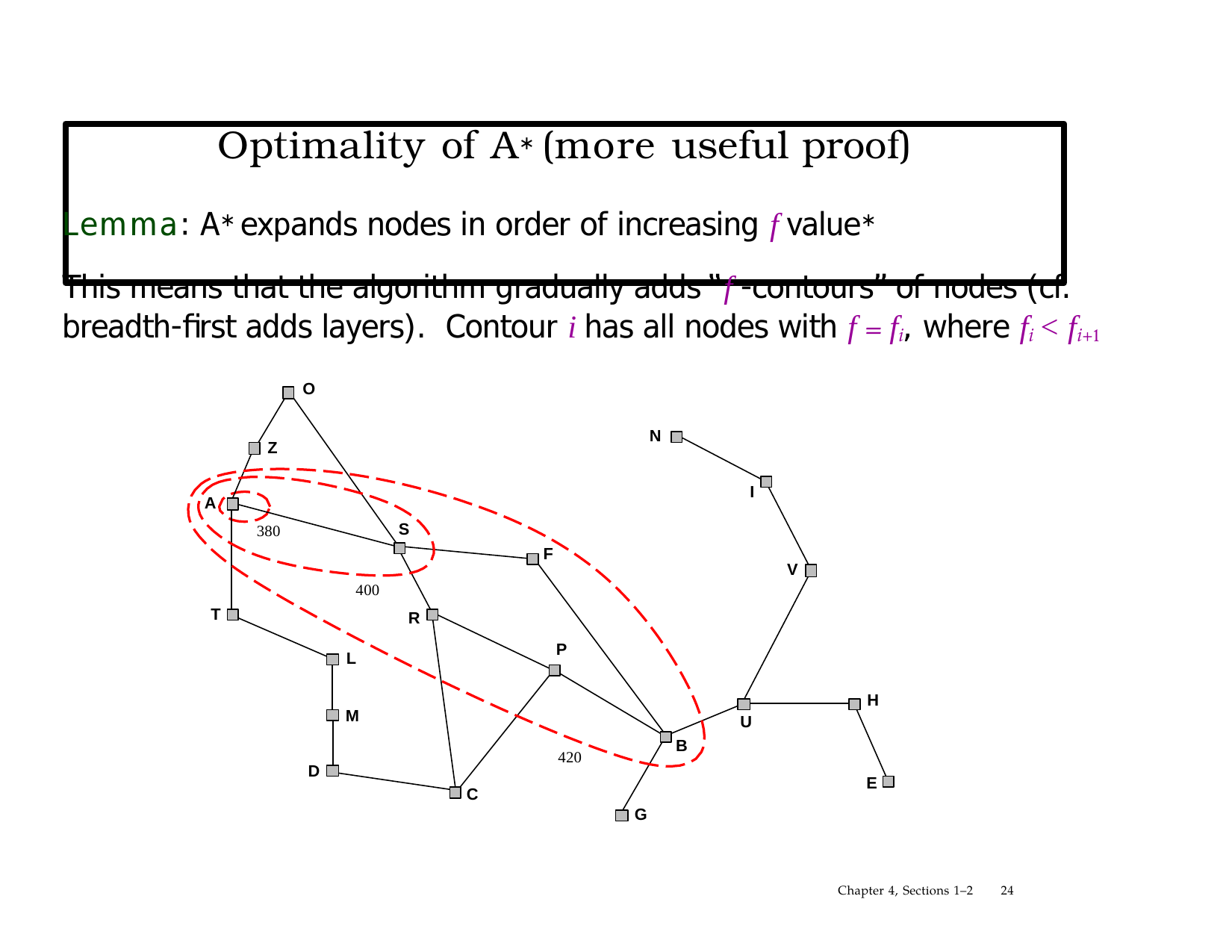

# Optimality of A∗ (more useful proof)
Lemma: A∗ expands nodes in order of increasing f value∗
This means that the algorithm gradually adds “f -contours” of nodes (cf. breadth-first adds layers).  Contour i has all nodes with f = fi, where fi < fi+1
O

N
Z
I
A

S
380
F
V
400
T
R
P
L
H
M
U
B
420
D
E
C
G
Chapter 4, Sections 1–2
24